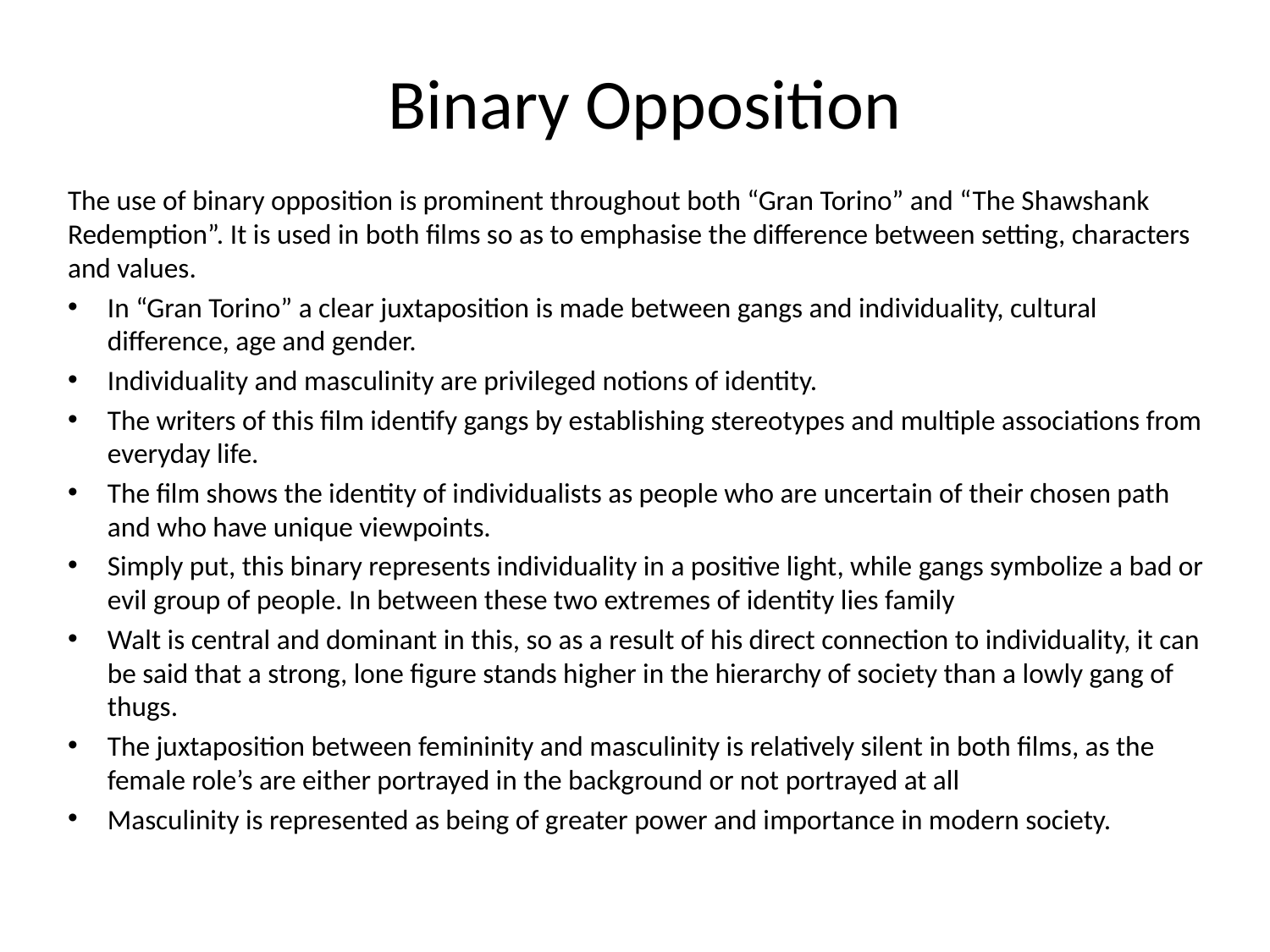

# Binary Opposition
The use of binary opposition is prominent throughout both “Gran Torino” and “The Shawshank Redemption”. It is used in both films so as to emphasise the difference between setting, characters and values.
In “Gran Torino” a clear juxtaposition is made between gangs and individuality, cultural difference, age and gender.
Individuality and masculinity are privileged notions of identity.
The writers of this film identify gangs by establishing stereotypes and multiple associations from everyday life.
The film shows the identity of individualists as people who are uncertain of their chosen path and who have unique viewpoints.
Simply put, this binary represents individuality in a positive light, while gangs symbolize a bad or evil group of people. In between these two extremes of identity lies family
Walt is central and dominant in this, so as a result of his direct connection to individuality, it can be said that a strong, lone figure stands higher in the hierarchy of society than a lowly gang of thugs.
The juxtaposition between femininity and masculinity is relatively silent in both films, as the female role’s are either portrayed in the background or not portrayed at all
Masculinity is represented as being of greater power and importance in modern society.